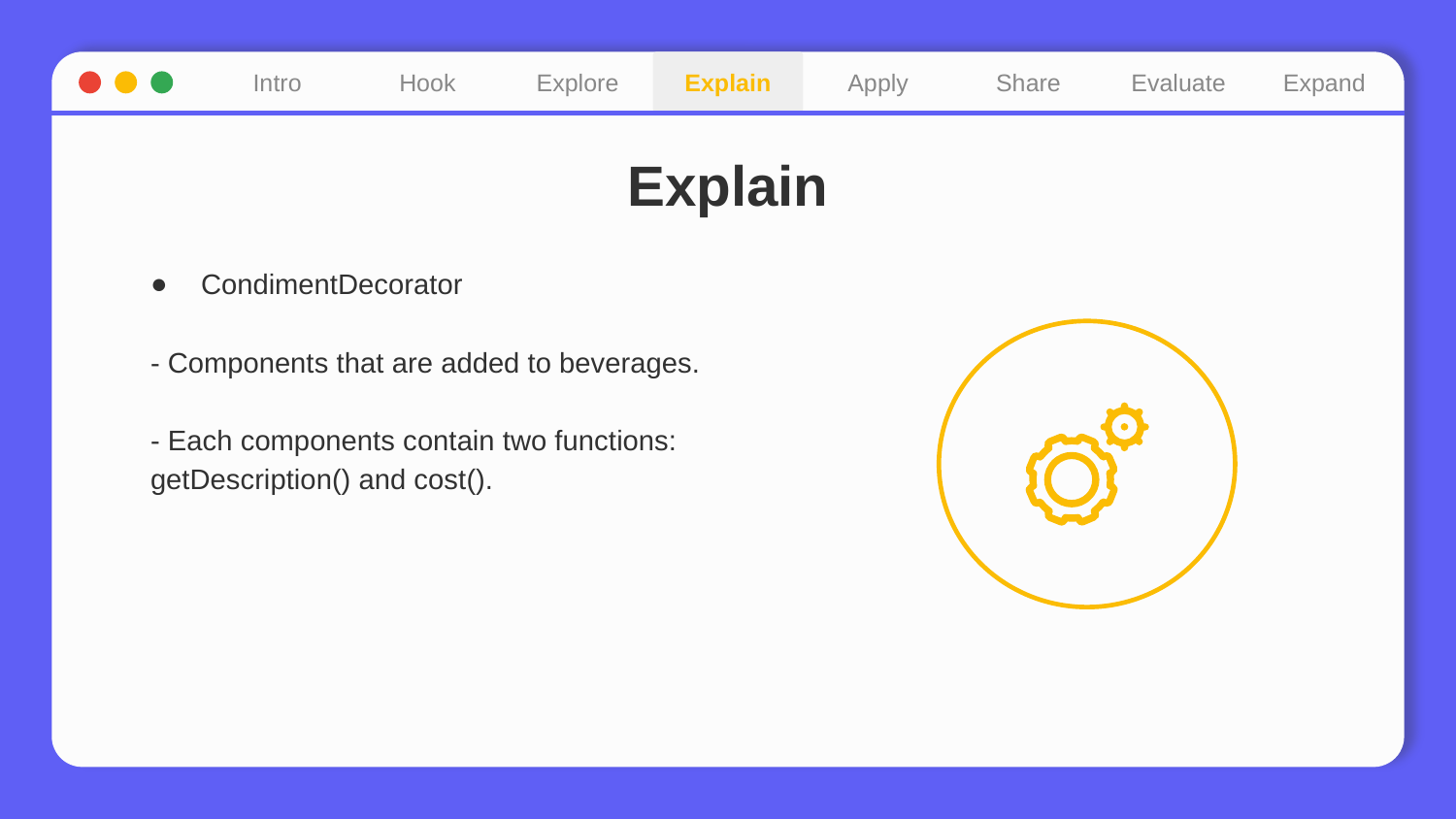

Intro
Hook
Explore
Explain
Apply
Share
Evaluate
Expand

# Explain
CondimentDecorator

- Components that are added to beverages.

- Each components contain two functions: getDescription() and cost().